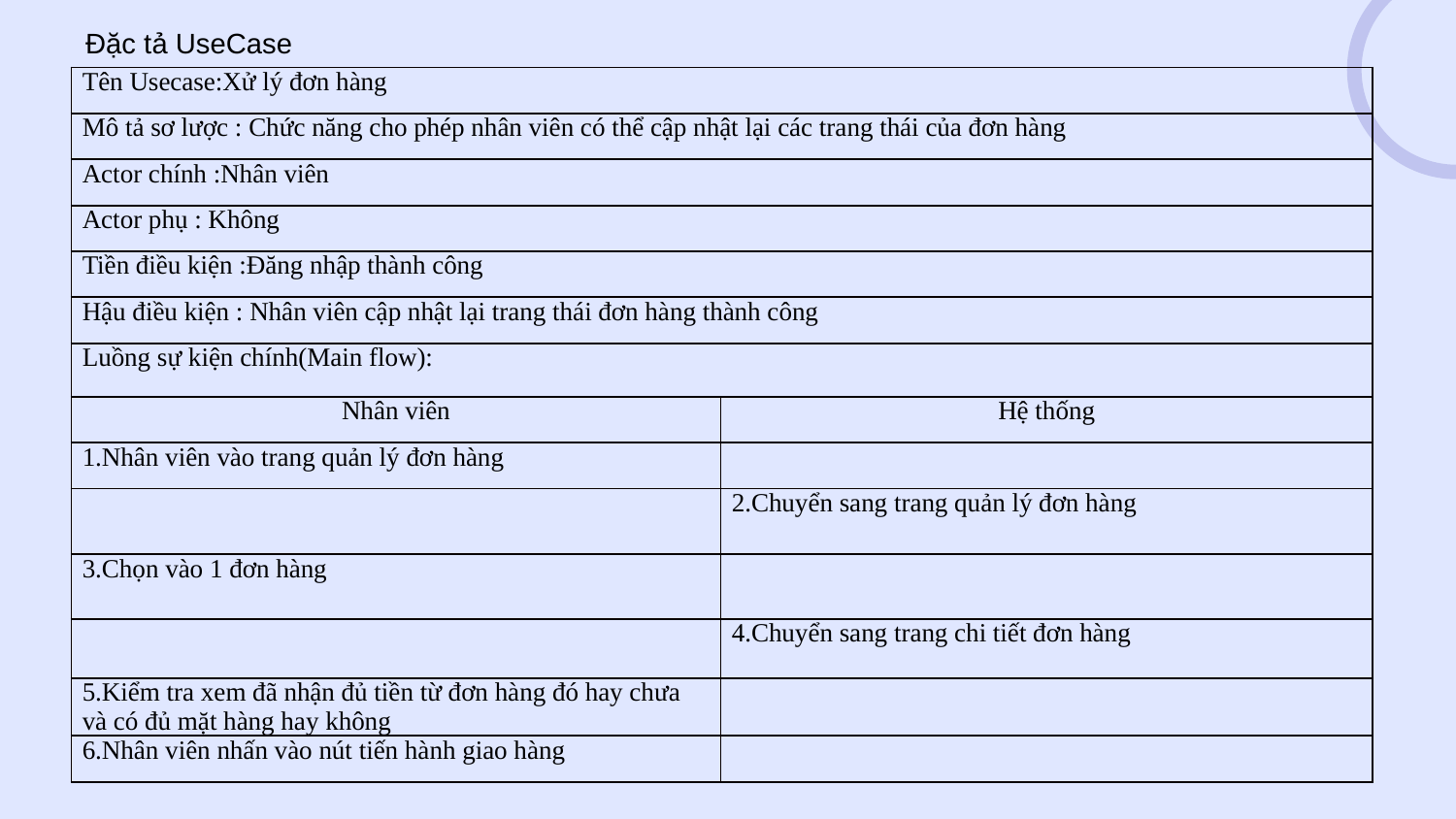

Đặc tả UseCase
| Tên Usecase:Xử lý đơn hàng |  |
| --- | --- |
| Mô tả sơ lược : Chức năng cho phép nhân viên có thể cập nhật lại các trang thái của đơn hàng |  |
| Actor chính :Nhân viên |  |
| Actor phụ : Không |  |
| Tiền điều kiện :Đăng nhập thành công |  |
| Hậu điều kiện : Nhân viên cập nhật lại trang thái đơn hàng thành công |  |
| Luồng sự kiện chính(Main flow): |  |
| Nhân viên | Hệ thống |
| 1.Nhân viên vào trang quản lý đơn hàng |  |
|  | 2.Chuyển sang trang quản lý đơn hàng |
| 3.Chọn vào 1 đơn hàng |  |
|  | 4.Chuyển sang trang chi tiết đơn hàng |
| 5.Kiểm tra xem đã nhận đủ tiền từ đơn hàng đó hay chưa và có đủ mặt hàng hay không |  |
| 6.Nhân viên nhấn vào nút tiến hành giao hàng |  |